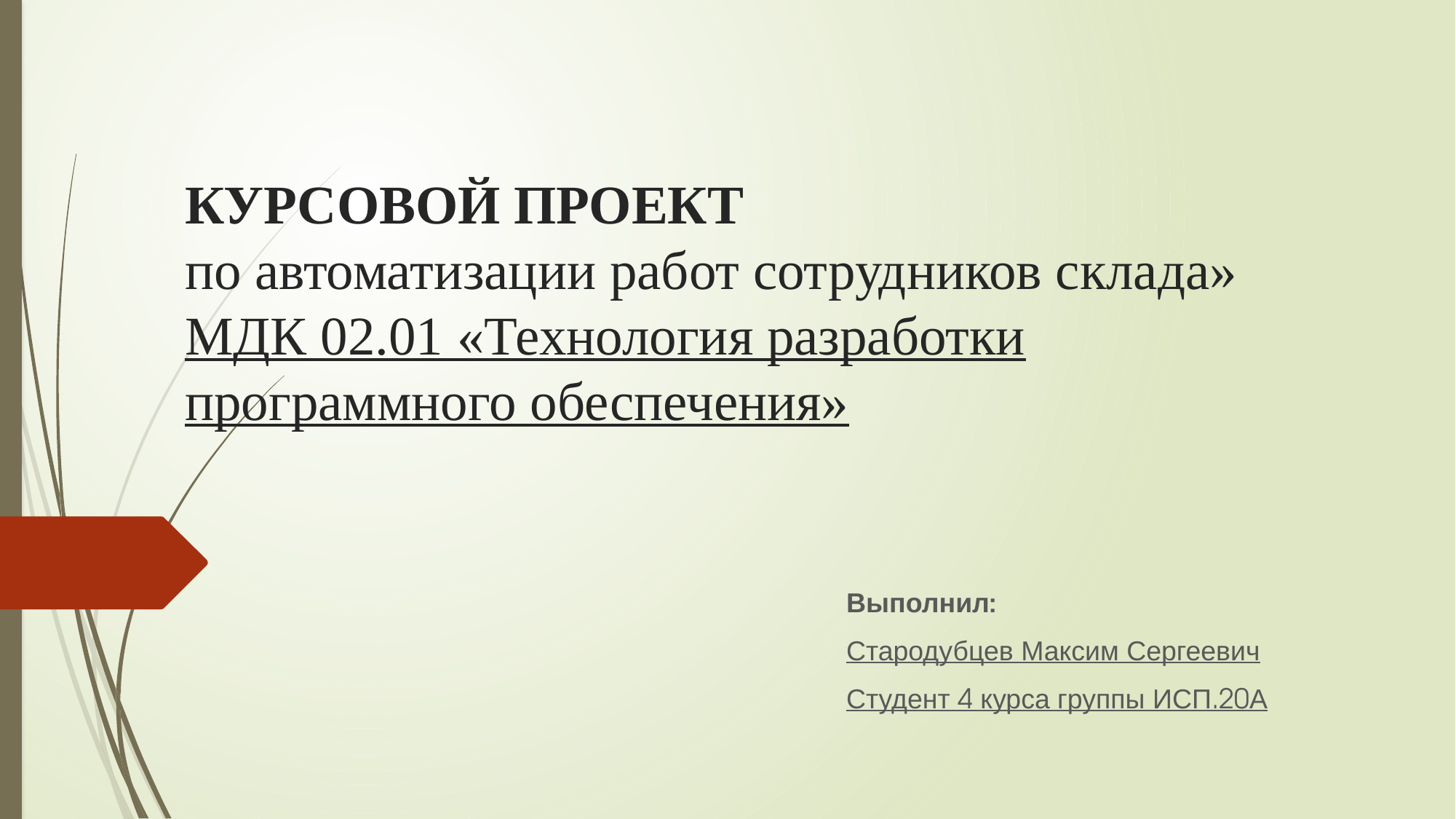

# КУРСОВОЙ ПРОЕКТ по автоматизации работ сотрудников склада» МДК 02.01 «Технология разработки программного обеспечения»
Выполнил:
Стародубцев Максим Сергеевич
Студент 4 курса группы ИСП.20А